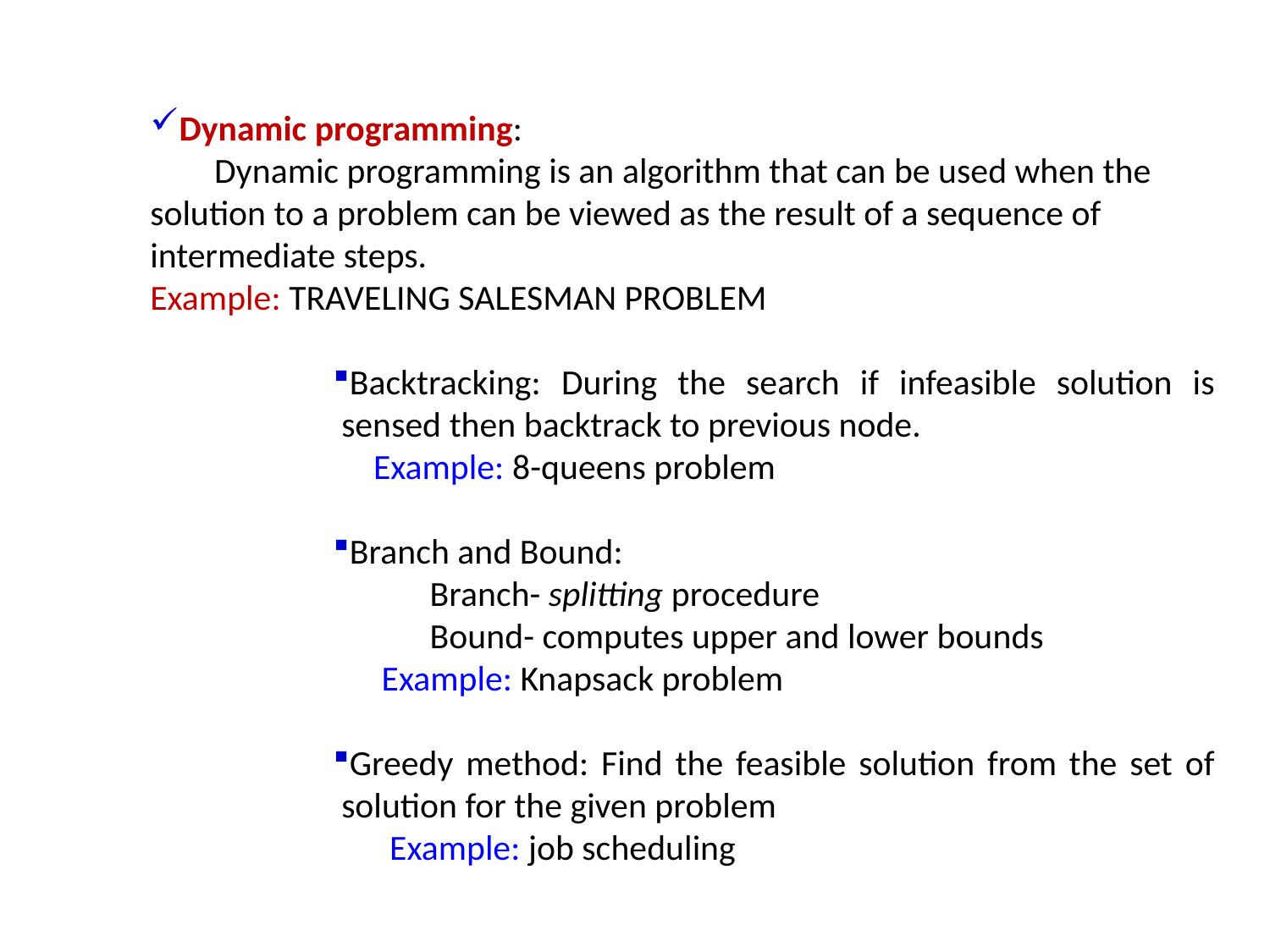

Dynamic programming:
        Dynamic programming is an algorithm that can be used when the solution to a problem can be viewed as the result of a sequence of intermediate steps.
Example: TRAVELING SALESMAN PROBLEM

Backtracking: During the search if infeasible solution is sensed then backtrack to previous node.
     Example: 8-queens problem

Branch and Bound:
            Branch- splitting procedure
            Bound- computes upper and lower bounds
      Example: Knapsack problem

Greedy method: Find the feasible solution from the set of solution for the given problem
       Example: job scheduling